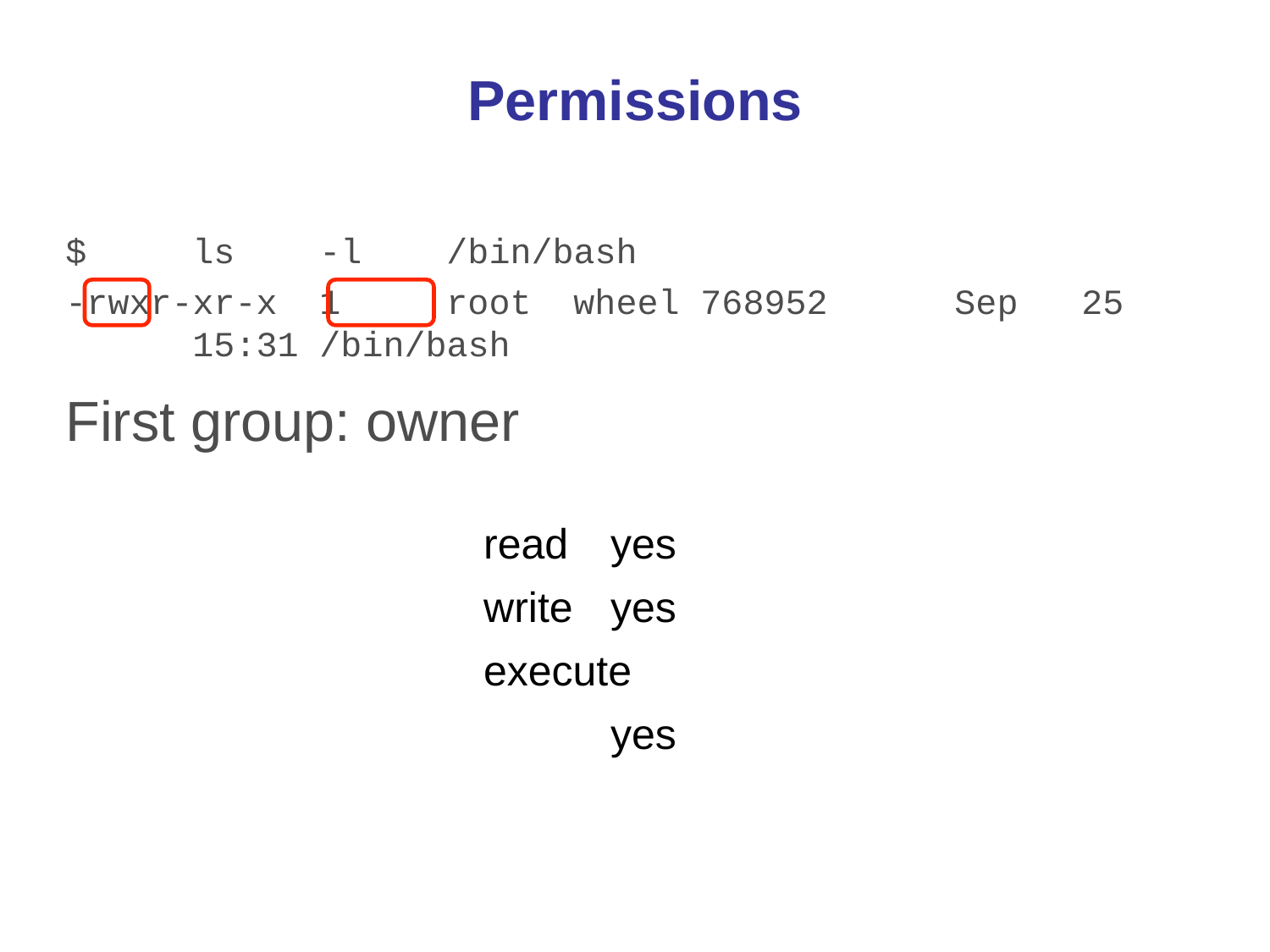

# Permissions
$	ls	-l	/bin/bash
-rwxr-xr-x	1	root	wheel	768952	Sep	25	15:31	/bin/bash

First group: owner

read	yes
write	yes execute	yes